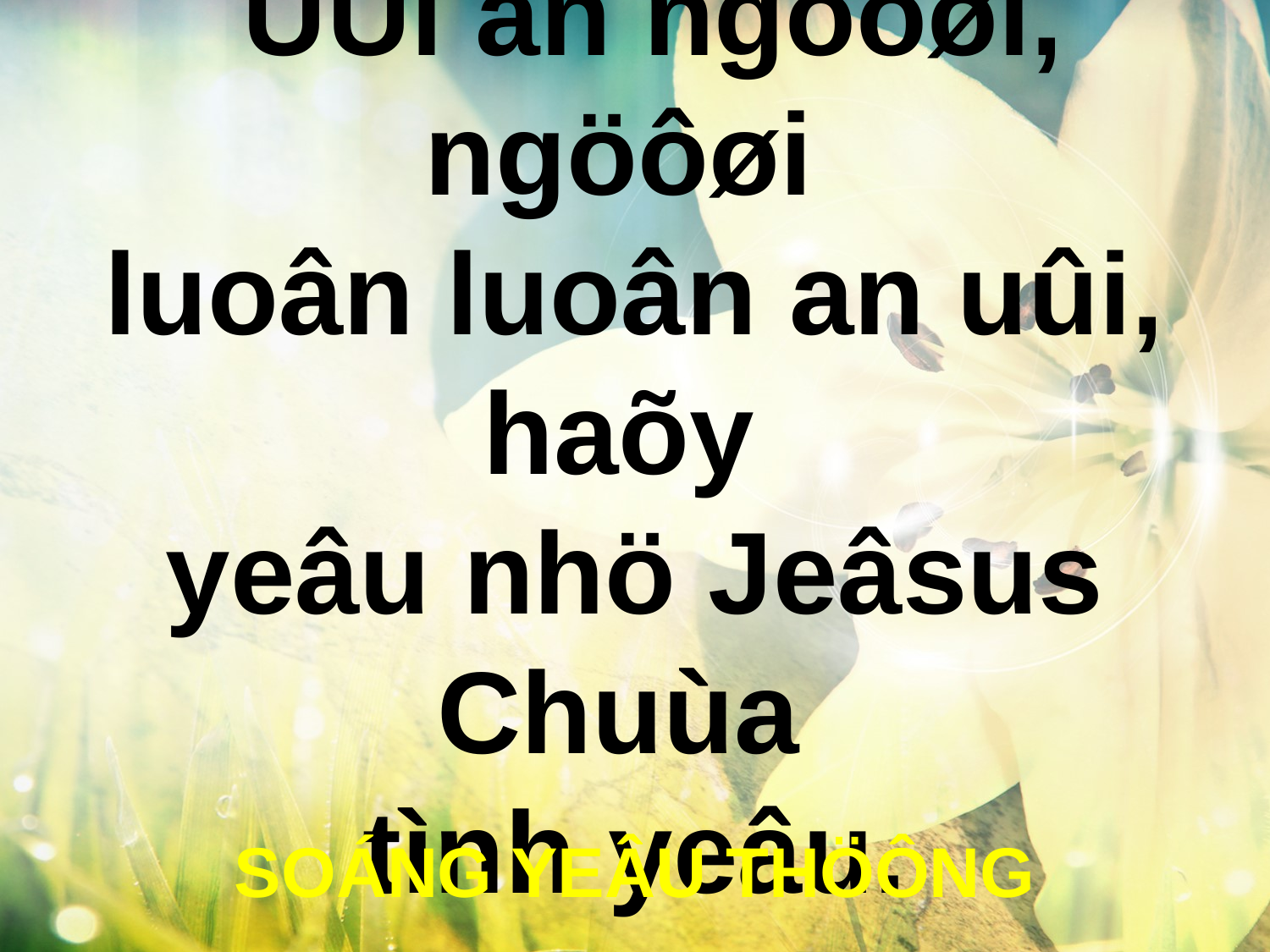

UÛi an ngöôøi, ngöôøi
luoân luoân an uûi, haõy
yeâu nhö Jeâsus Chuùa
tình yeâu.
SOÁNG YEÂU THÖÔNG